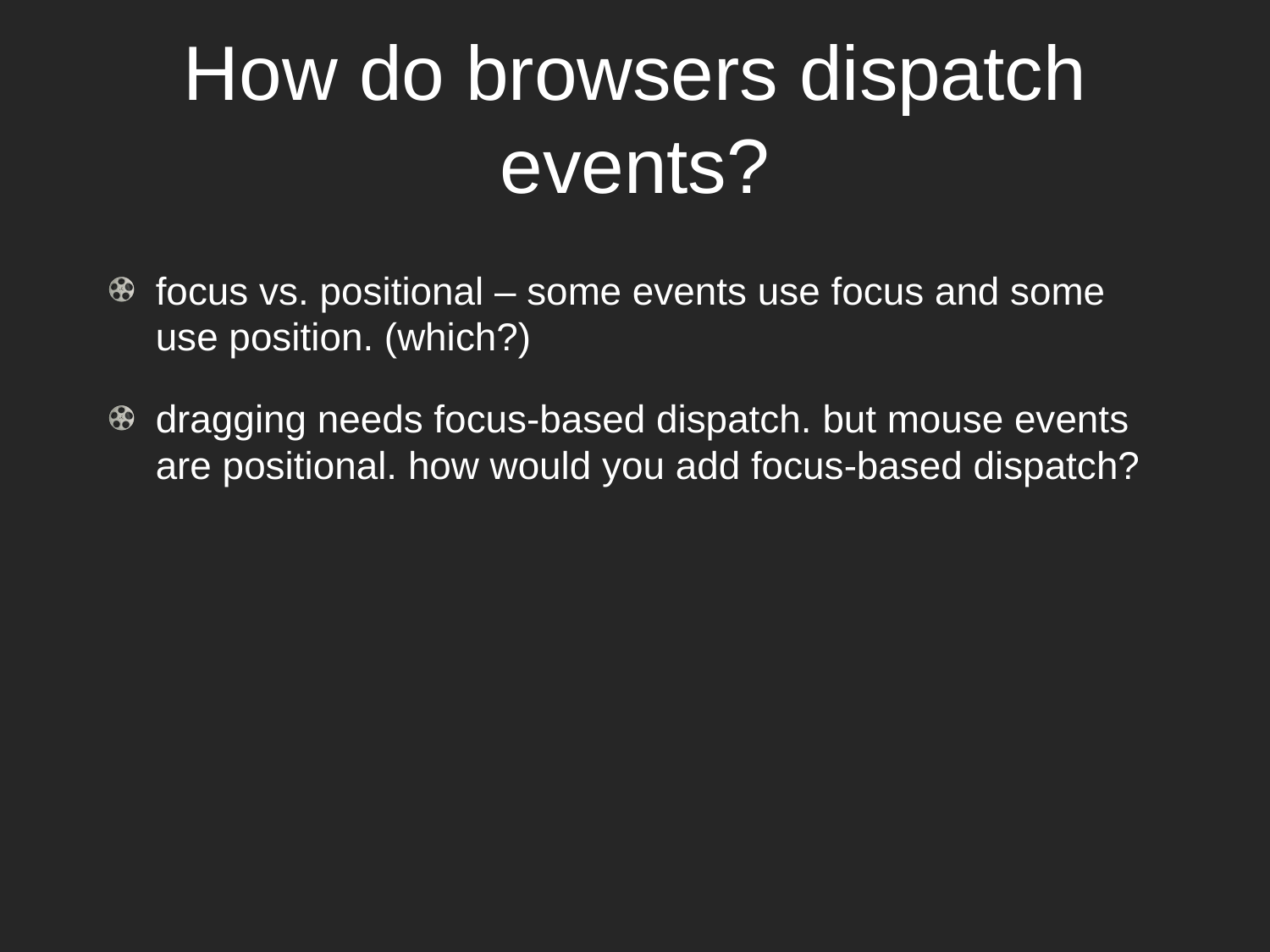

# How do browsers dispatch events?
focus vs. positional – some events use focus and some use position. (which?)
dragging needs focus-based dispatch. but mouse events are positional. how would you add focus-based dispatch?